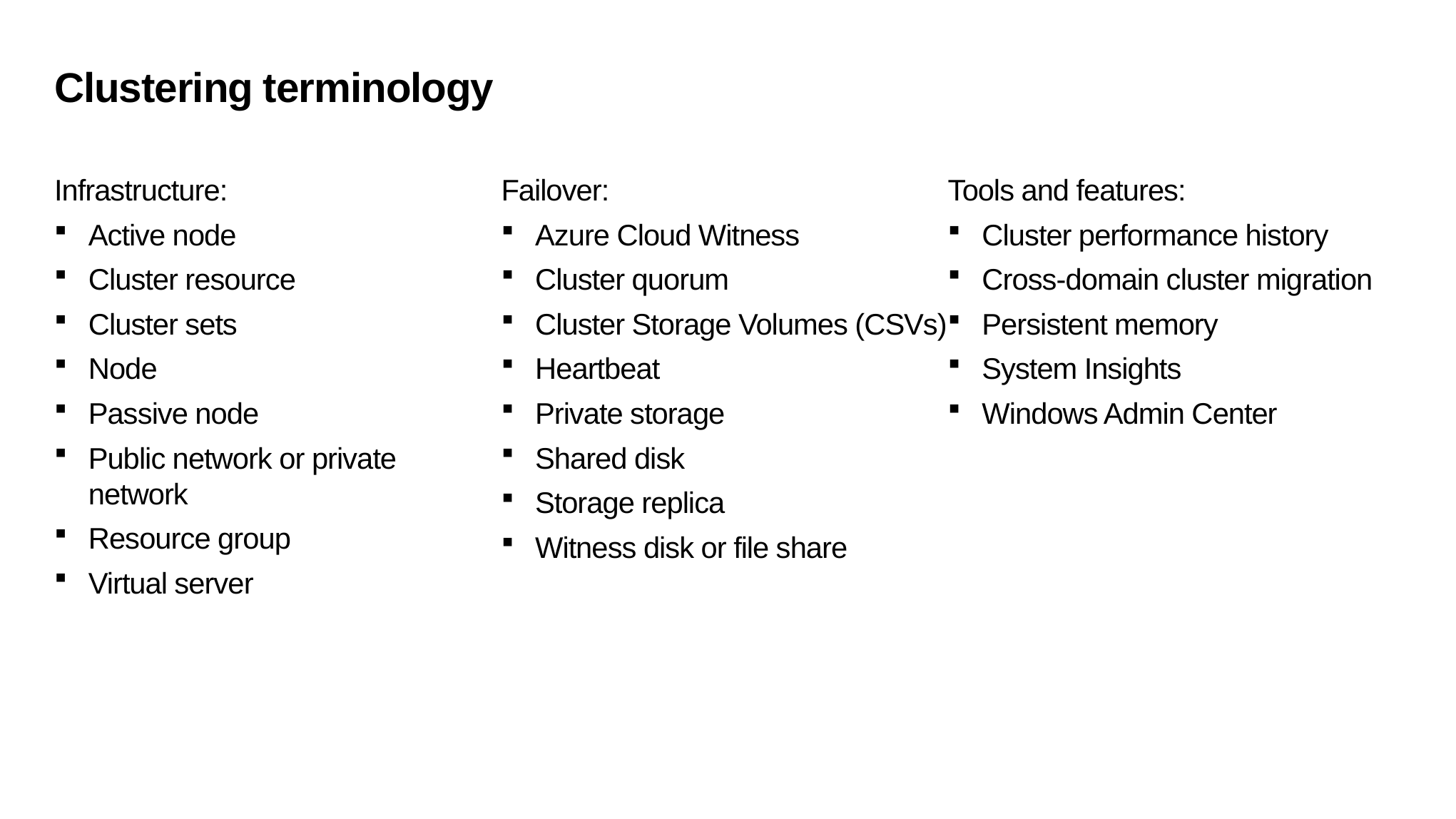

# Clustering terminology
Infrastructure:
Active node
Cluster resource
Cluster sets
Node
Passive node
Public network or private network
Resource group
Virtual server
Failover:
Azure Cloud Witness
Cluster quorum
Cluster Storage Volumes (CSVs)
Heartbeat
Private storage
Shared disk
Storage replica
Witness disk or file share
Tools and features:
Cluster performance history
Cross-domain cluster migration
Persistent memory
System Insights
Windows Admin Center